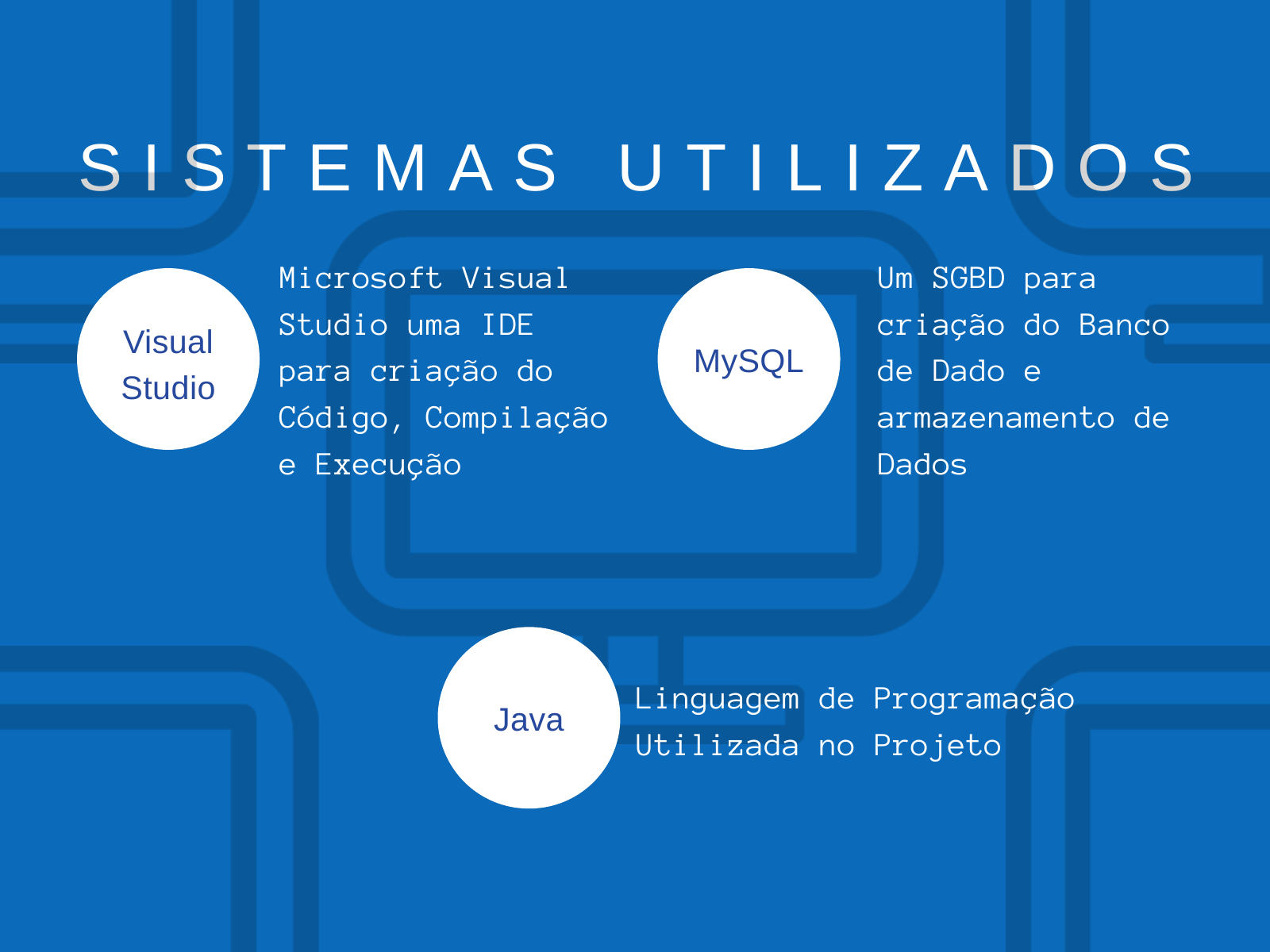

SISTEMAS UTILIZADOS

Microsoft Visual Studio uma IDE para criação do Código, Compilação e Execução
Um SGBD para criação do Banco de Dado e armazenamento de Dados

Visual
Studio
MySQL

Linguagem de Programação Utilizada no Projeto
Java